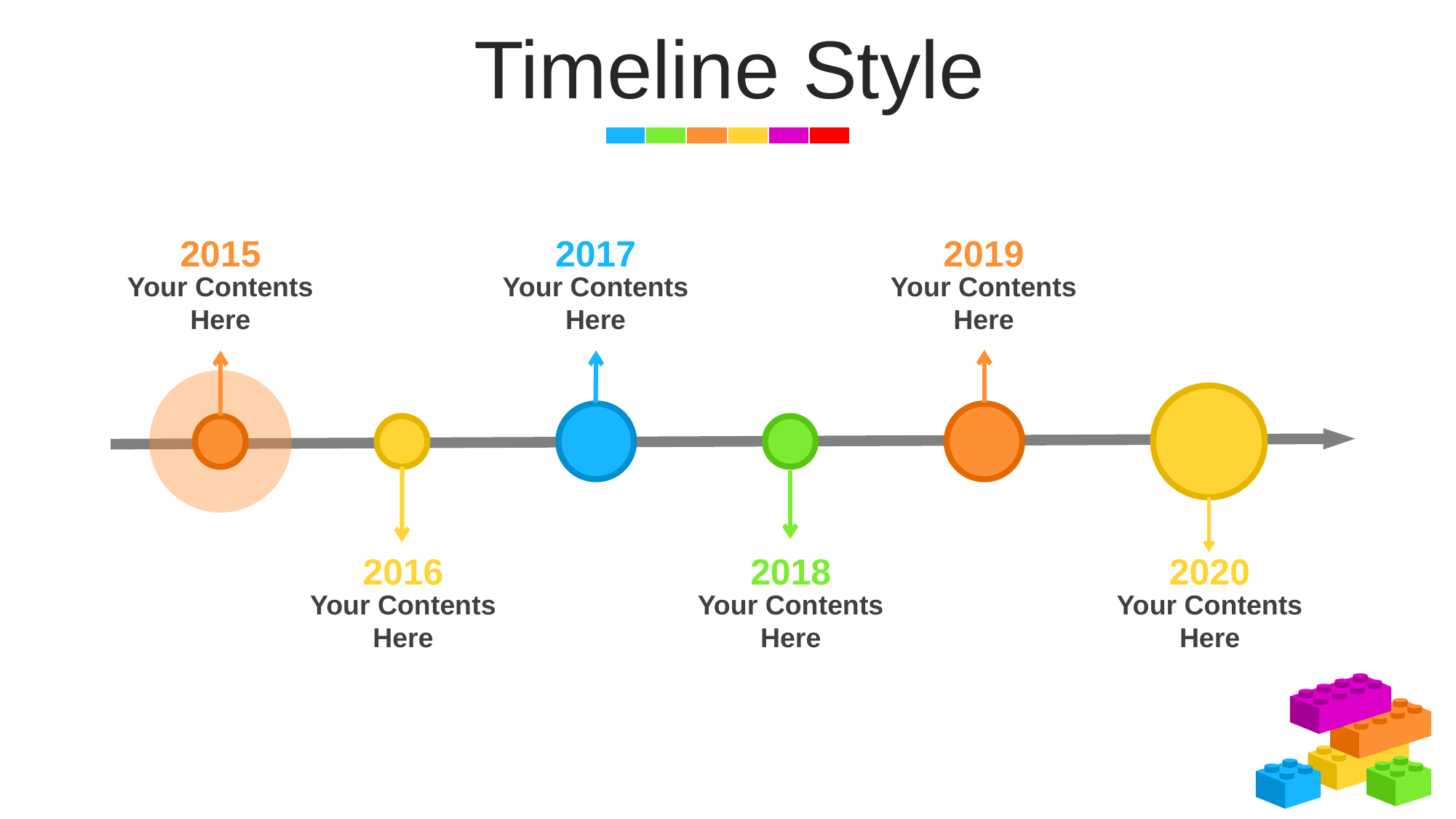

Timeline Style
2015
Your Contents Here
2017
Your Contents Here
2019
Your Contents Here

2016
Your Contents Here
2018
Your Contents Here
2020
Your Contents Here